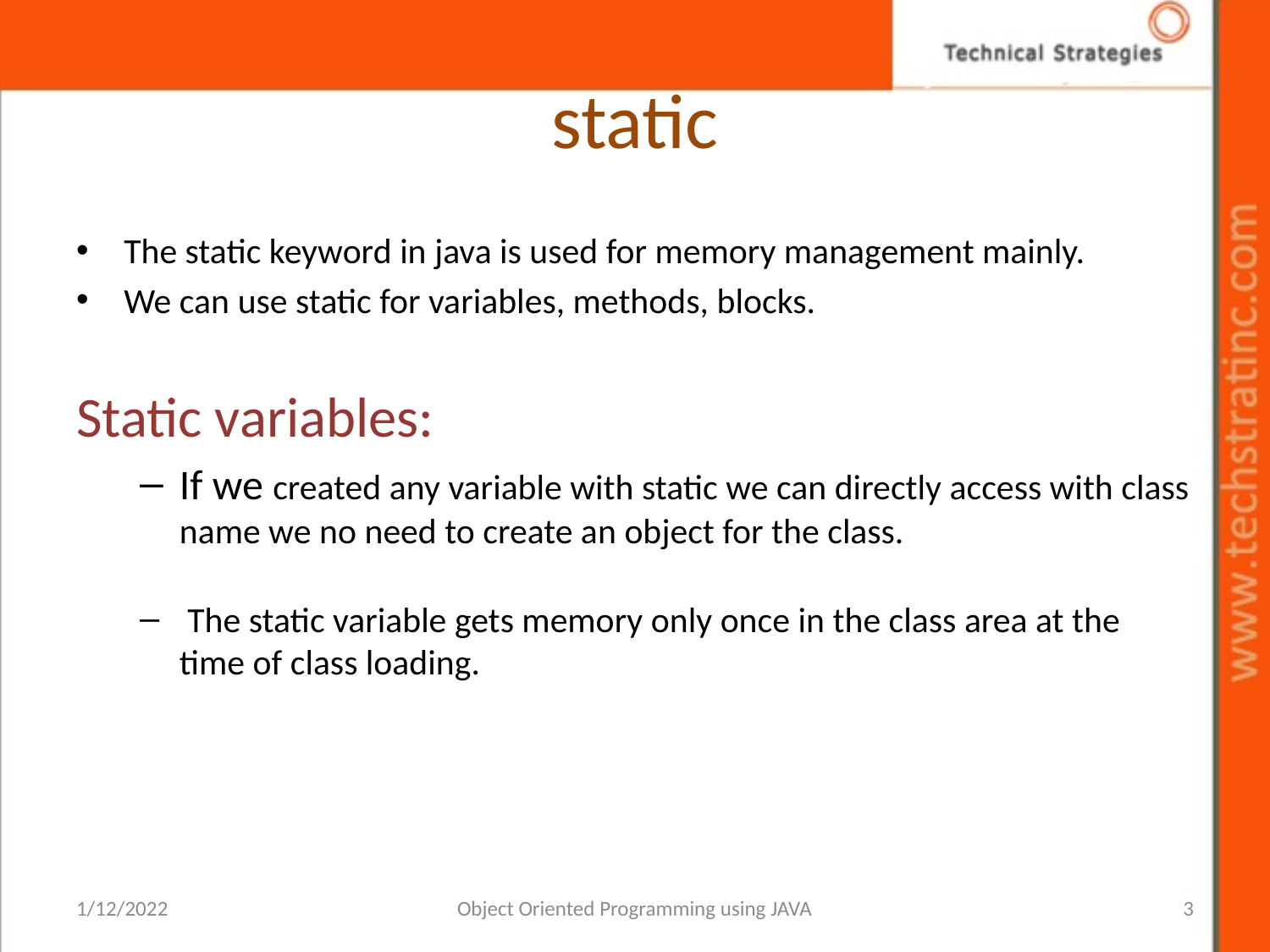

# static
The static keyword in java is used for memory management mainly.
We can use static for variables, methods, blocks.

Static variables:
If we created any variable with static we can directly access with class name we no need to create an object for the class.

 The static variable gets memory only once in the class area at the time of class loading.

1/12/2022
Object Oriented Programming using JAVA
3